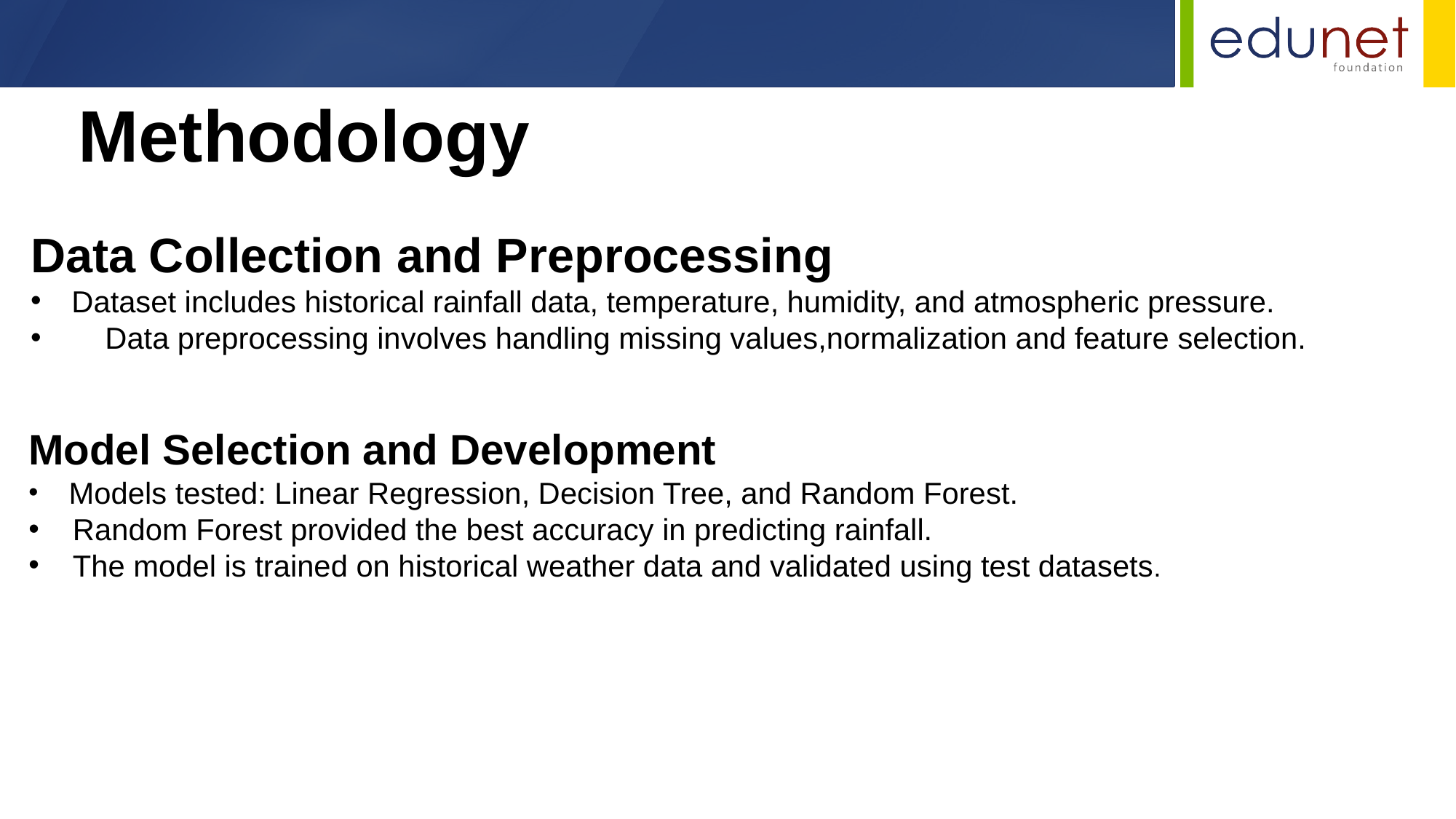

Methodology
Data Collection and Preprocessing
Dataset includes historical rainfall data, temperature, humidity, and atmospheric pressure.
    Data preprocessing involves handling missing values,normalization and feature selection.

Model Selection and Development
    Models tested: Linear Regression, Decision Tree, and Random Forest.
    Random Forest provided the best accuracy in predicting rainfall.
    The model is trained on historical weather data and validated using test datasets.